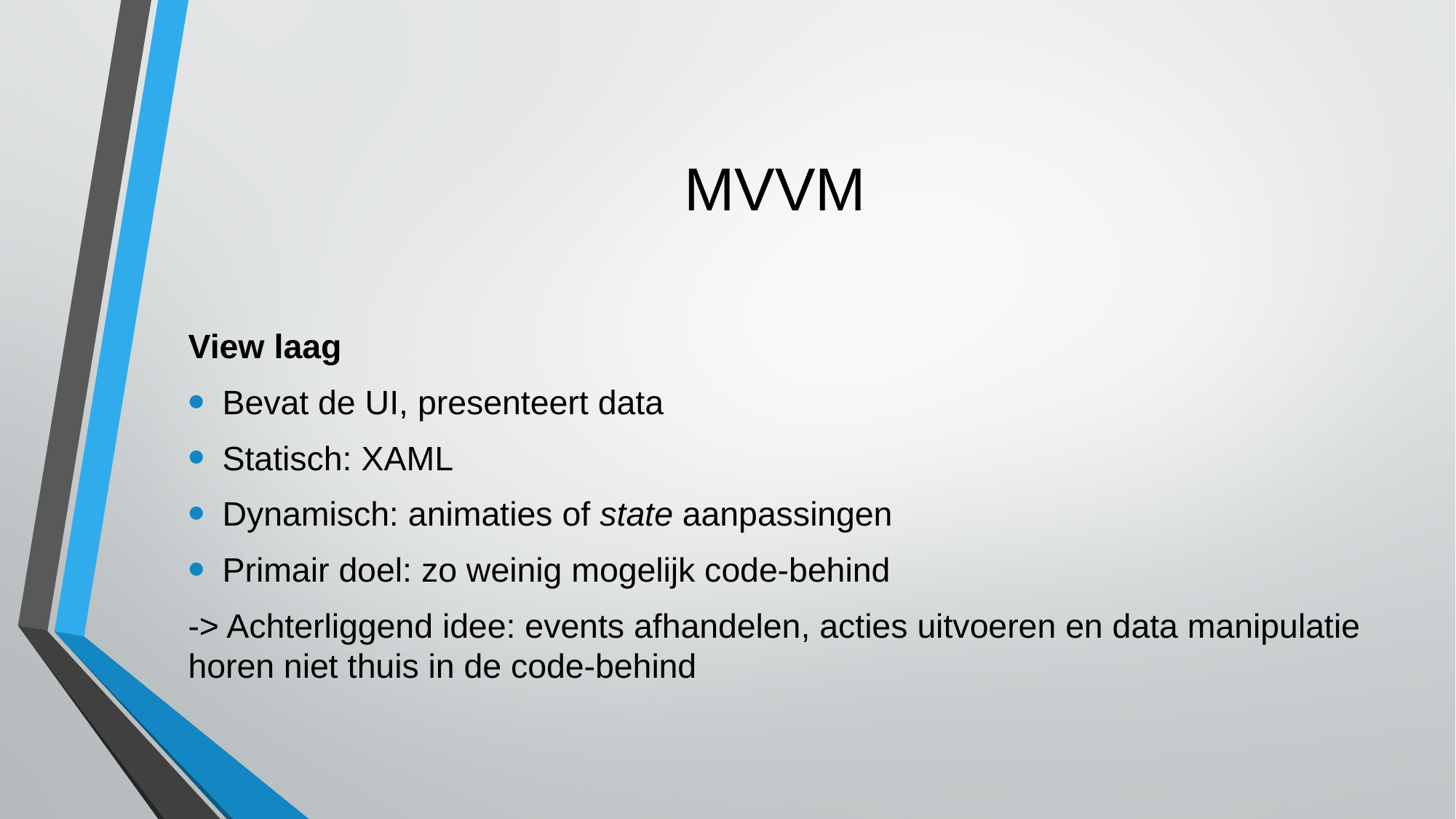

# MVVM
View laag
Bevat de UI, presenteert data
Statisch: XAML
Dynamisch: animaties of state aanpassingen
Primair doel: zo weinig mogelijk code-behind
-> Achterliggend idee: events afhandelen, acties uitvoeren en data manipulatie horen niet thuis in de code-behind